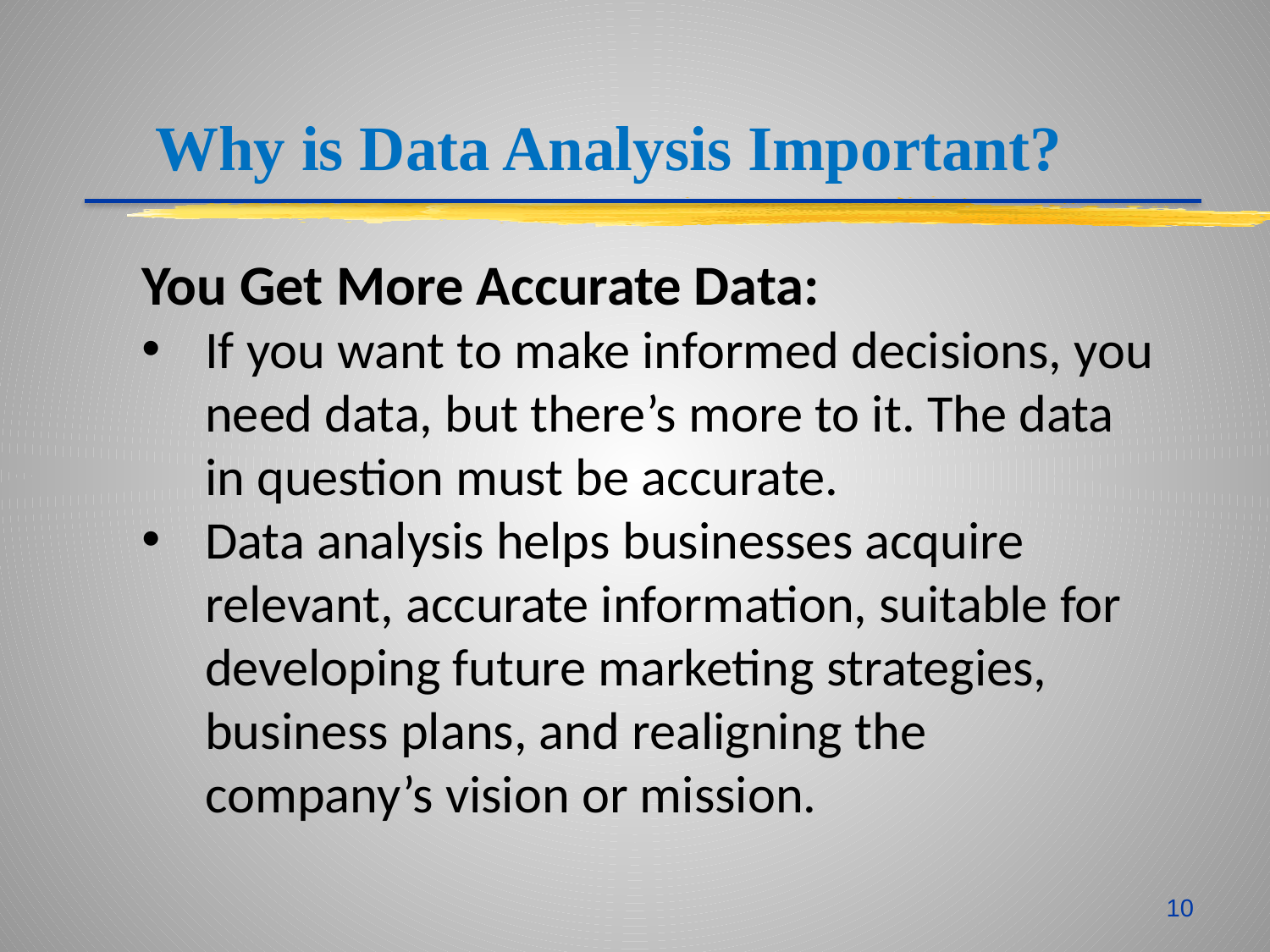

Why is Data Analysis Important?
You Get More Accurate Data:
If you want to make informed decisions, you need data, but there’s more to it. The data in question must be accurate.
Data analysis helps businesses acquire relevant, accurate information, suitable for developing future marketing strategies, business plans, and realigning the company’s vision or mission.

10